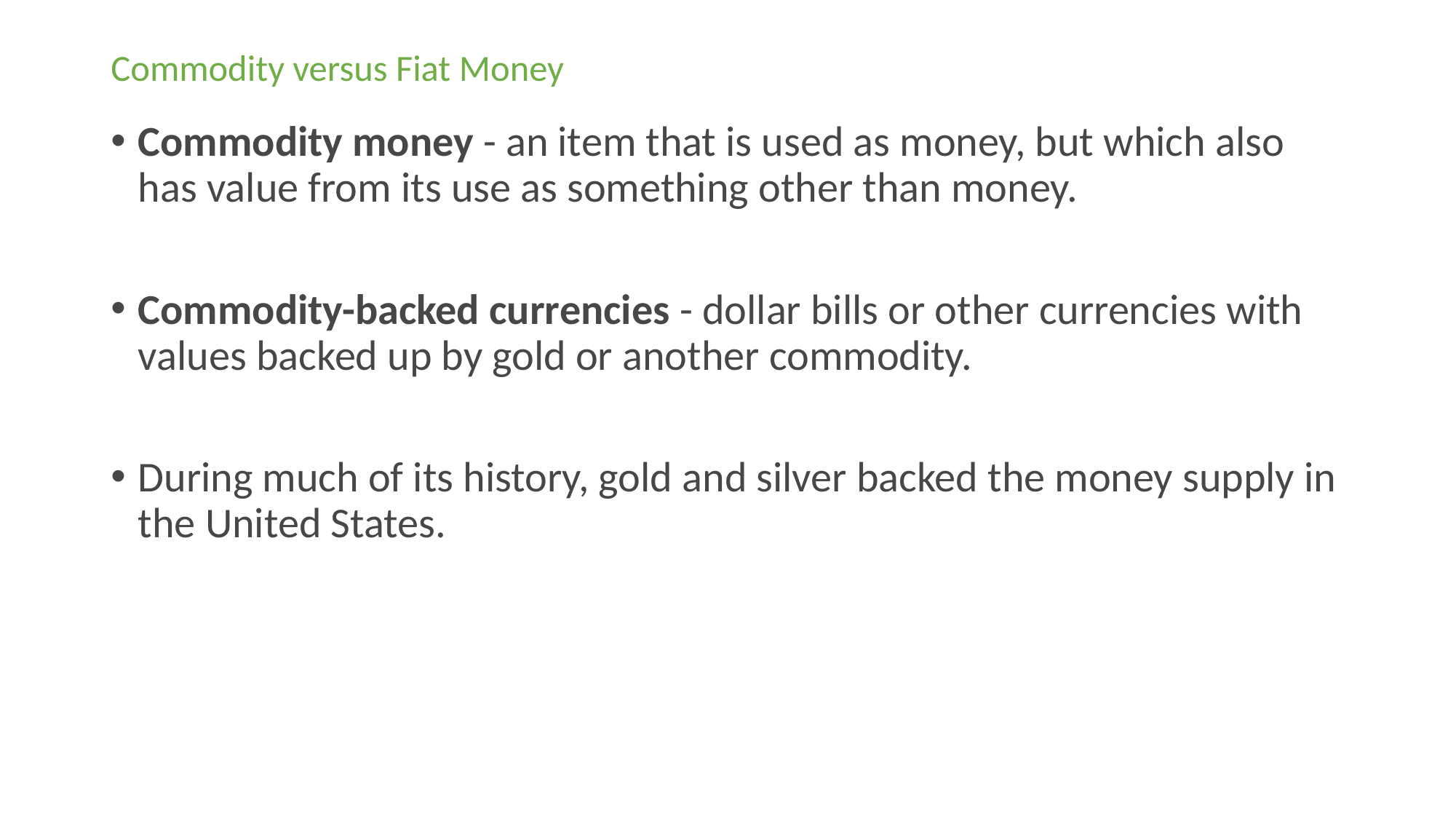

# Commodity versus Fiat Money
Commodity money - an item that is used as money, but which also has value from its use as something other than money.

Commodity-backed currencies - dollar bills or other currencies with values backed up by gold or another commodity.

During much of its history, gold and silver backed the money supply in the United States.